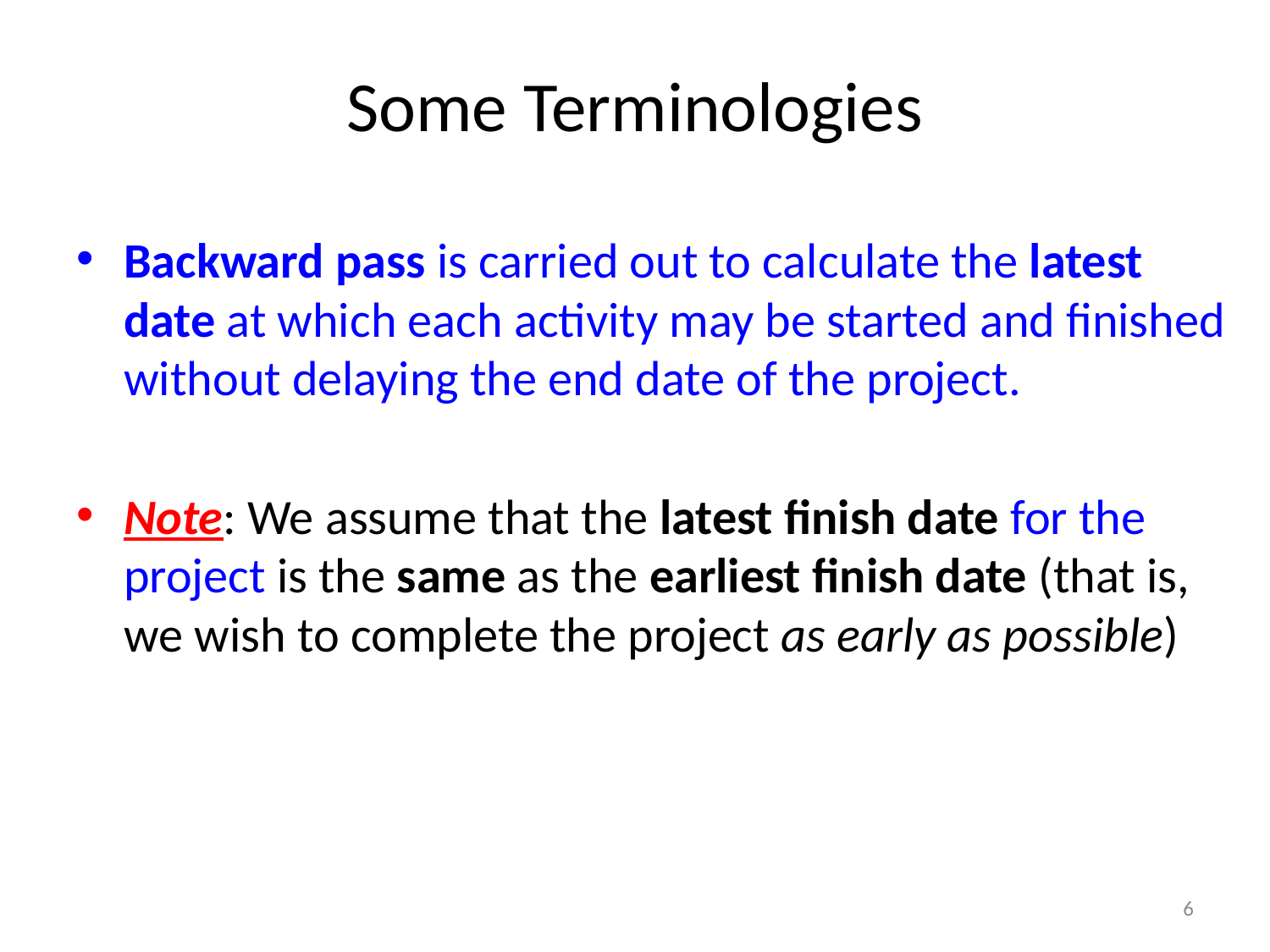

# Some Terminologies
Backward pass is carried out to calculate the latest date at which each activity may be started and finished without delaying the end date of the project.

Note: We assume that the latest finish date for the project is the same as the earliest finish date (that is, we wish to complete the project as early as possible)
6